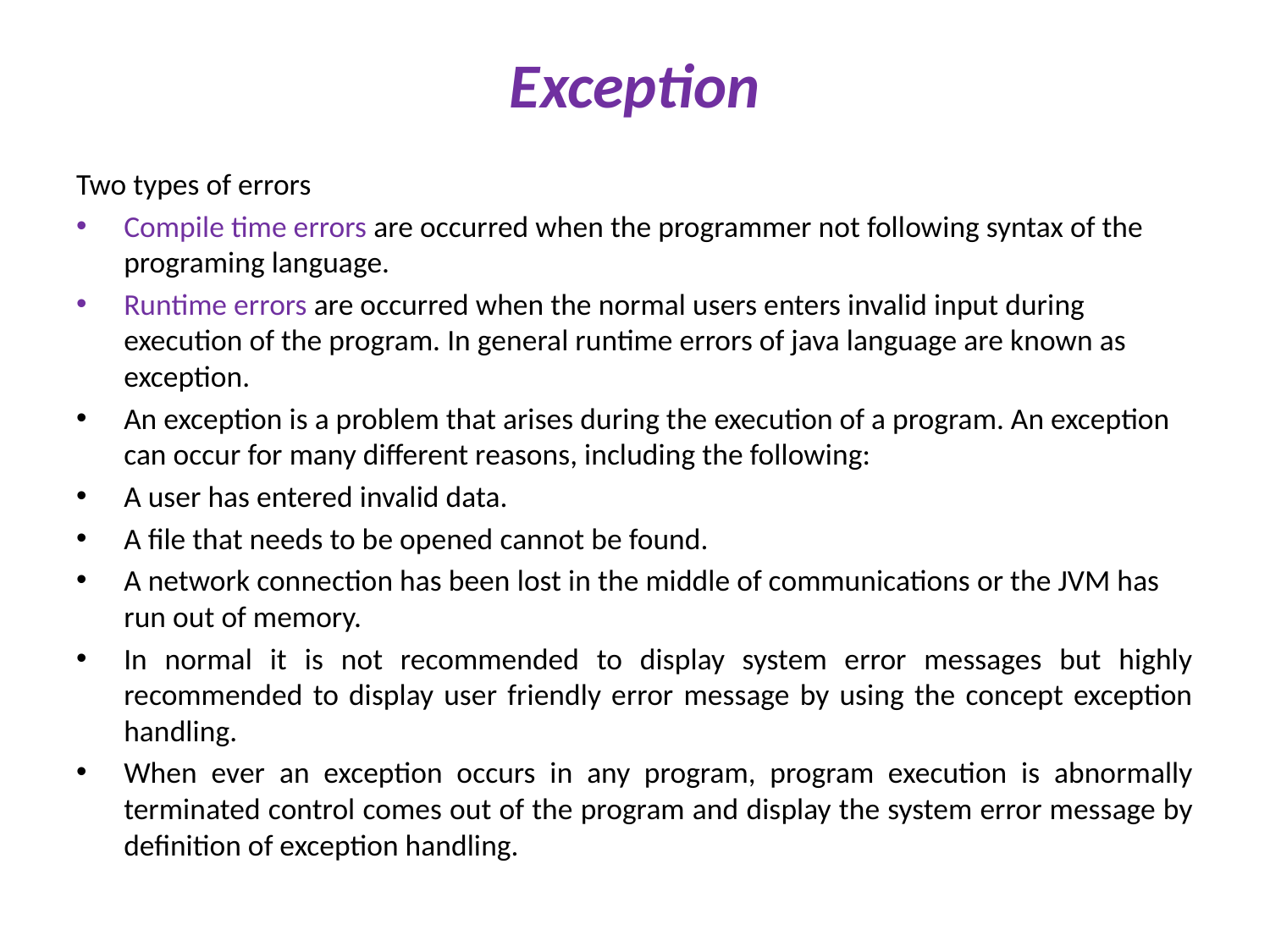

# Exception
Two types of errors
Compile time errors are occurred when the programmer not following syntax of the programing language.
Runtime errors are occurred when the normal users enters invalid input during execution of the program. In general runtime errors of java language are known as exception.
An exception is a problem that arises during the execution of a program. An exception can occur for many different reasons, including the following:
A user has entered invalid data.
A file that needs to be opened cannot be found.
A network connection has been lost in the middle of communications or the JVM has run out of memory.
In normal it is not recommended to display system error messages but highly recommended to display user friendly error message by using the concept exception handling.
When ever an exception occurs in any program, program execution is abnormally terminated control comes out of the program and display the system error message by definition of exception handling.